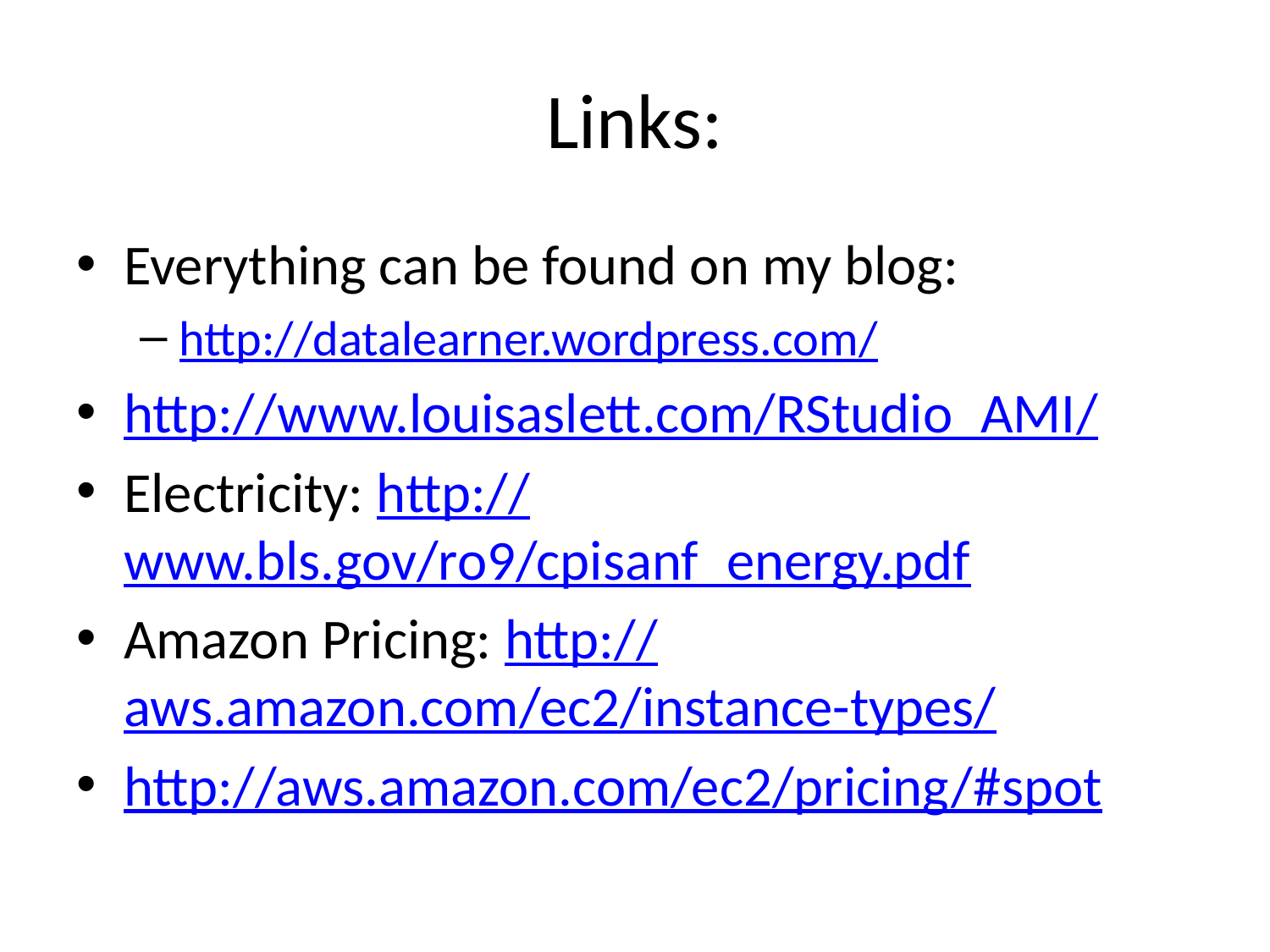

# Links:
Everything can be found on my blog:
http://datalearner.wordpress.com/
http://www.louisaslett.com/RStudio_AMI/
Electricity: http://www.bls.gov/ro9/cpisanf_energy.pdf
Amazon Pricing: http://aws.amazon.com/ec2/instance-types/
http://aws.amazon.com/ec2/pricing/#spot